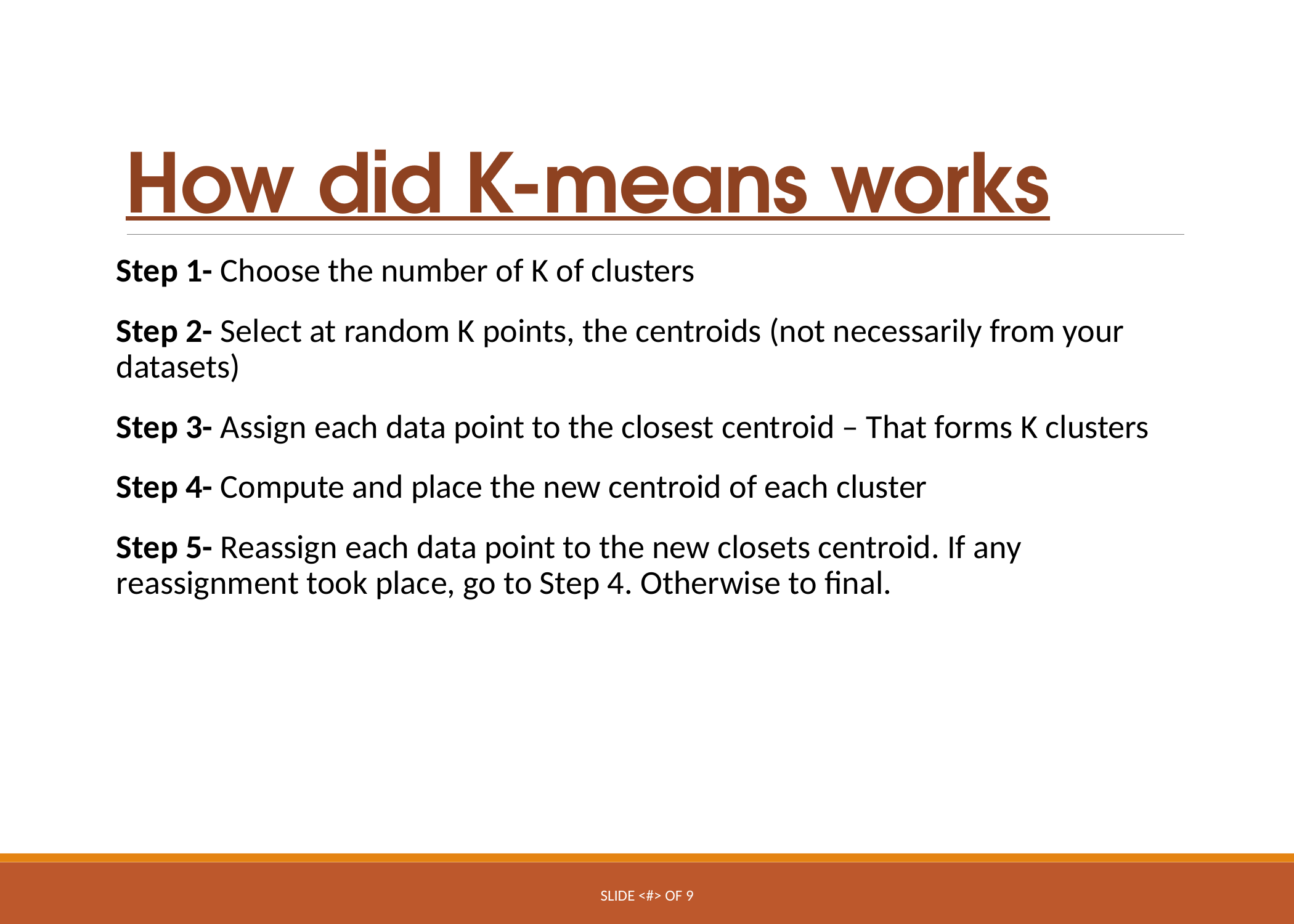

# How did K-means works
Step 1- Choose the number of K of clusters
Step 2- Select at random K points, the centroids (not necessarily from your datasets)
Step 3- Assign each data point to the closest centroid – That forms K clusters
Step 4- Compute and place the new centroid of each cluster
Step 5- Reassign each data point to the new closets centroid. If any reassignment took place, go to Step 4. Otherwise to final.
Slide <#> of 9